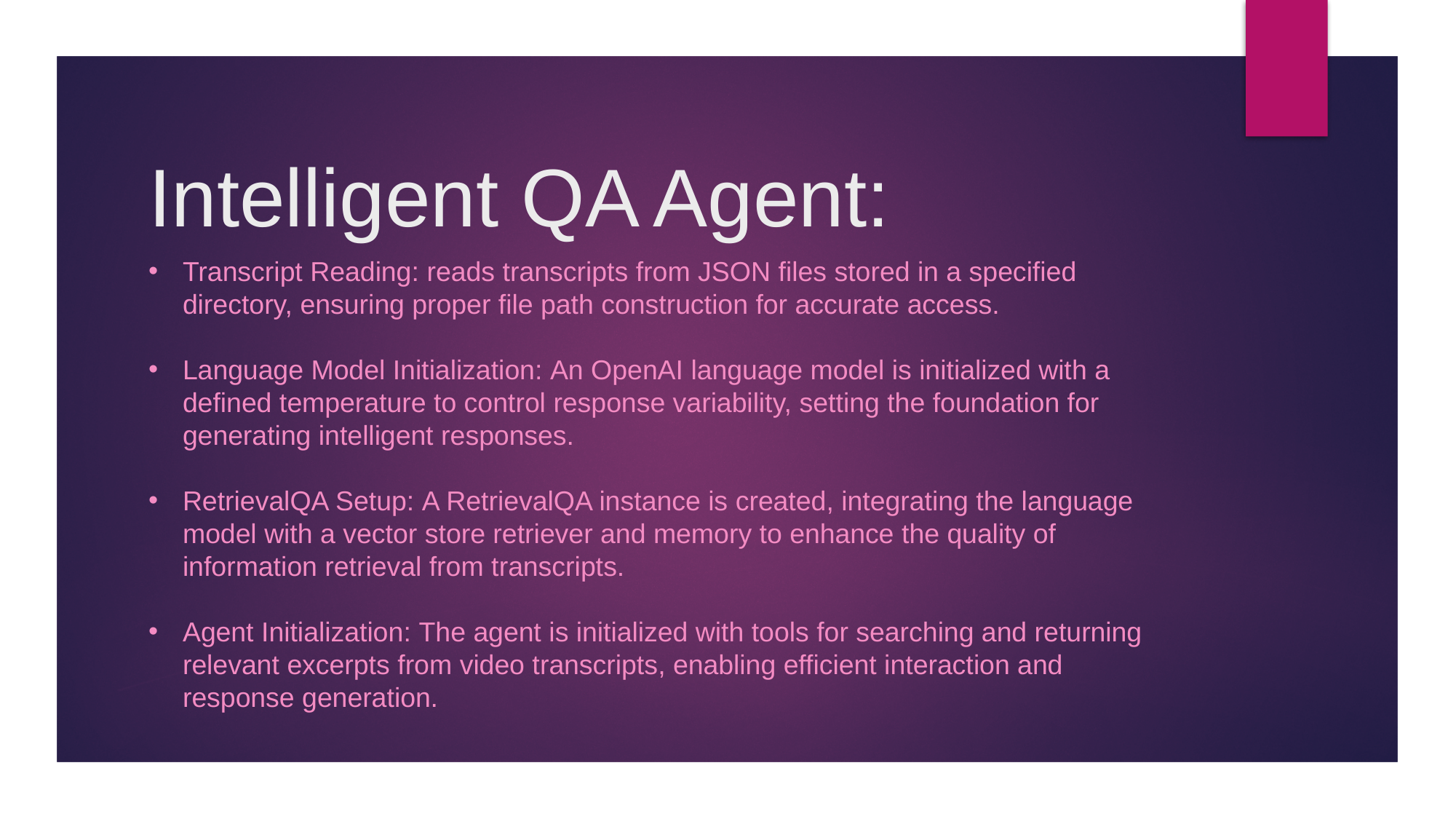

# Intelligent QA Agent:
Transcript Reading: reads transcripts from JSON files stored in a specified directory, ensuring proper file path construction for accurate access.

Language Model Initialization: An OpenAI language model is initialized with a defined temperature to control response variability, setting the foundation for generating intelligent responses.

RetrievalQA Setup: A RetrievalQA instance is created, integrating the language model with a vector store retriever and memory to enhance the quality of information retrieval from transcripts.

Agent Initialization: The agent is initialized with tools for searching and returning relevant excerpts from video transcripts, enabling efficient interaction and response generation.